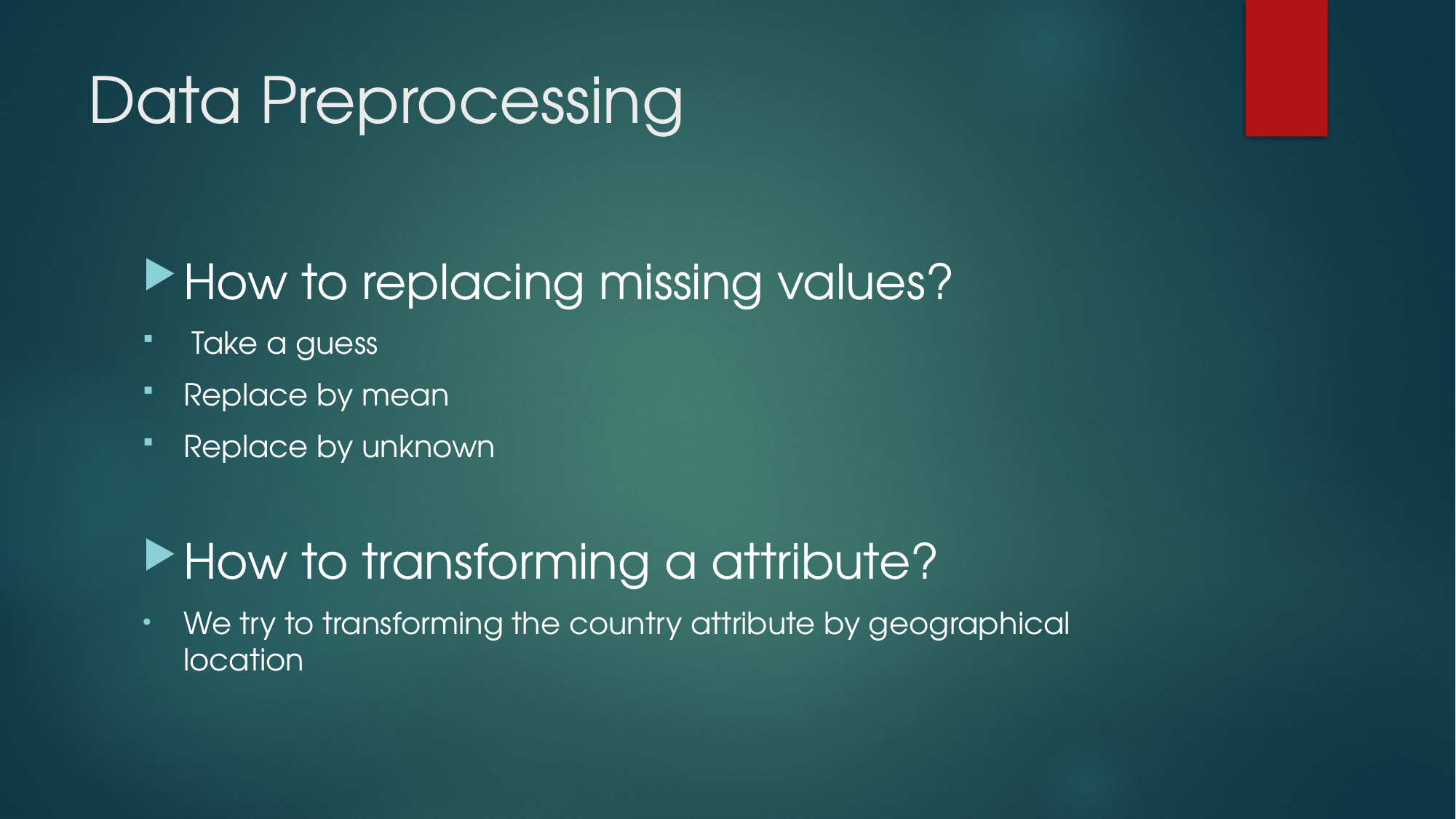

# Data Preprocessing
How to replacing missing values?
 Take a guess
Replace by mean
Replace by unknown

How to transforming a attribute?
We try to transforming the country attribute by geographical location